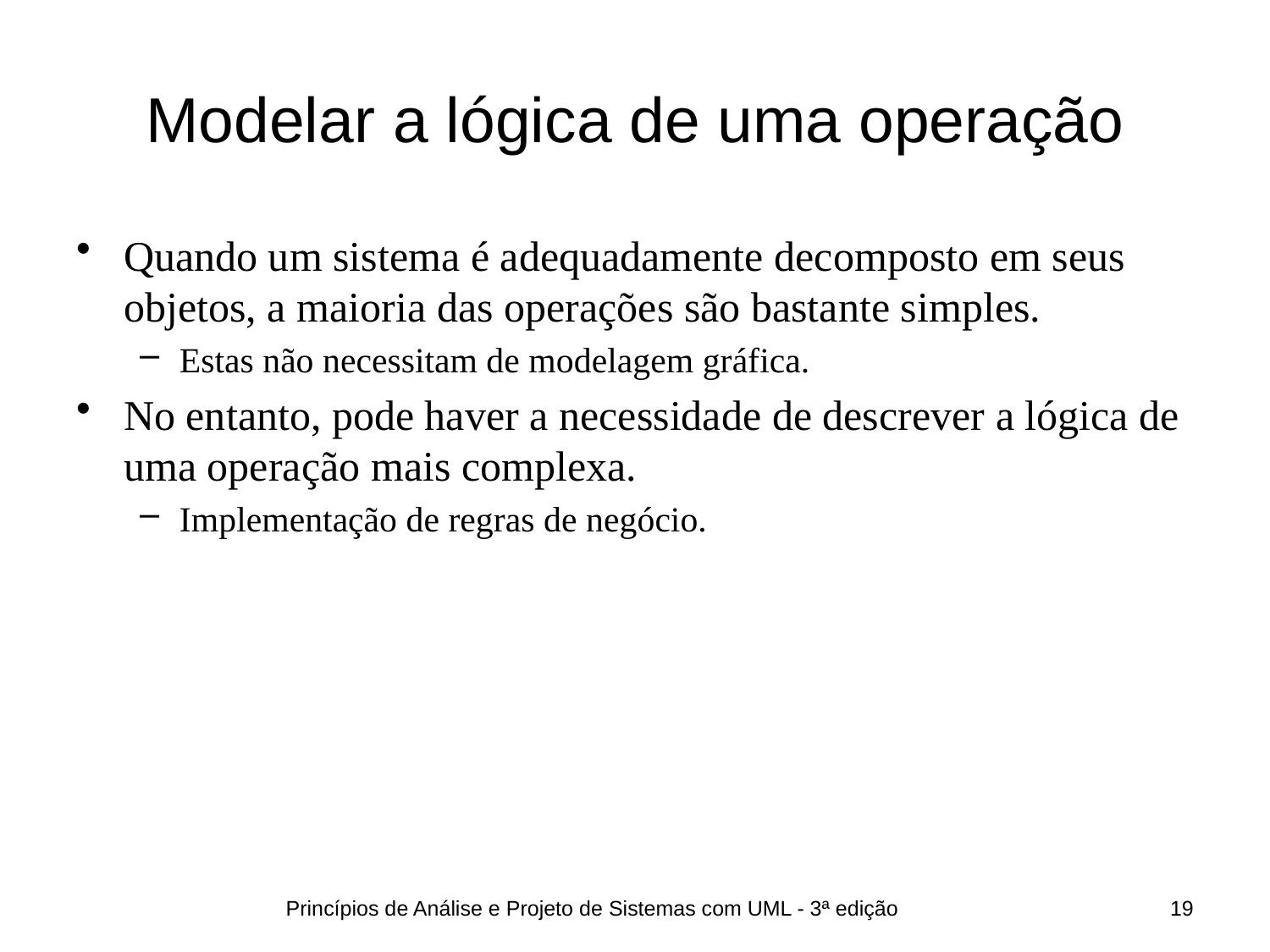

# Modelar a lógica de uma operação
Quando um sistema é adequadamente decomposto em seus objetos, a maioria das operações são bastante simples.
Estas não necessitam de modelagem gráfica.
No entanto, pode haver a necessidade de descrever a lógica de uma operação mais complexa.
Implementação de regras de negócio.
Princípios de Análise e Projeto de Sistemas com UML - 3ª edição
19